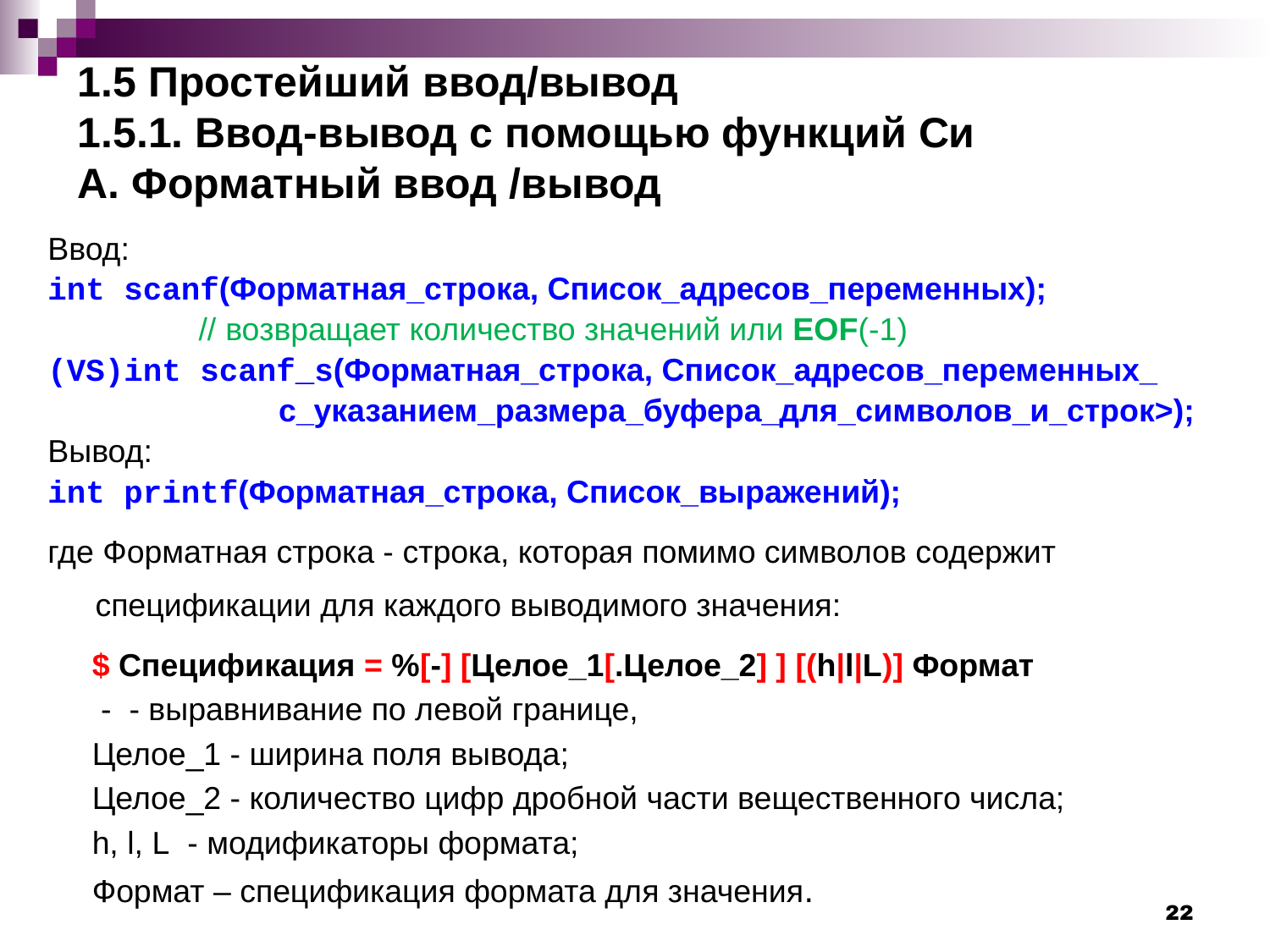

# 1.5 Простейший ввод/вывод 1.5.1. Ввод-вывод с помощью функций Си А. Форматный ввод /вывод
Ввод:
int scanf(Форматная_строка, Список_адресов_переменных);
                 // возвращает количество значений или EOF(-1)
(VS)int scanf_s(Форматная_строка, Список_адресов_переменных_
                          c_указанием_размера_буфера_для_символов_и_строк>);
Вывод:
int printf(Форматная_строка, Список_выражений);
где Форматная строка - строка, которая помимо символов содержит спецификации для каждого выводимого значения:
     $ Спецификация = %[-] [Целое_1[.Целое_2] ] [(h|l|L)] Формат
      -  - выравнивание по левой границе,
     Целое_1 - ширина поля вывода;
     Целое_2 - количество цифр дробной части вещественного числа;
     h, l, L  - модификаторы формата;
     Формат – спецификация формата для значения.
22